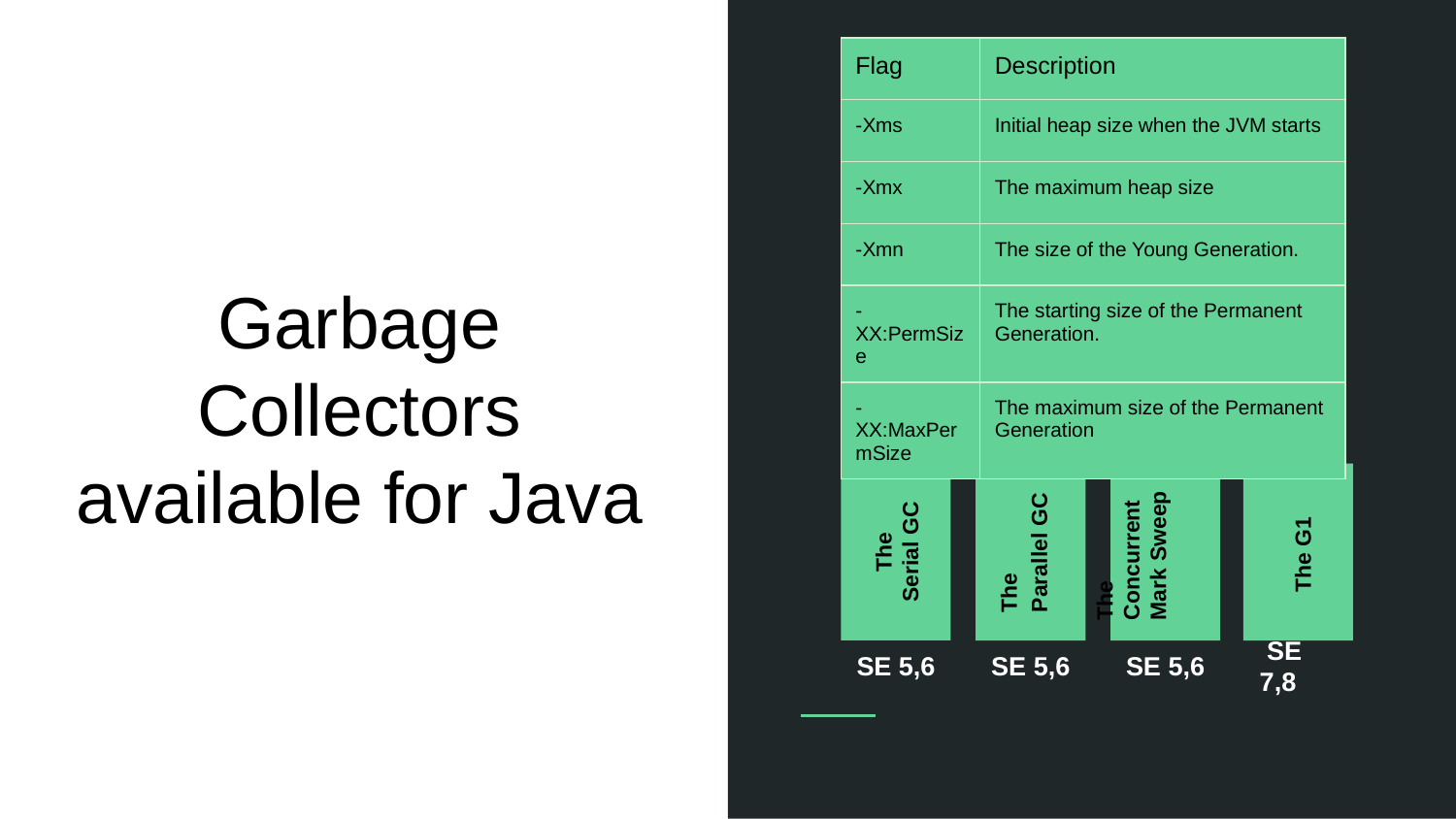

| Flag | Description |
| --- | --- |
| -Xms | Initial heap size when the JVM starts |
| -Xmx | The maximum heap size |
| -Xmn | The size of the Young Generation. |
| -XX:PermSize | The starting size of the Permanent Generation. |
| -XX:MaxPermSize | The maximum size of the Permanent Generation |

# Garbage Collectors available for Java
35

The Concurrent Mark Sweep

The Serial GC
The G1
The Parallel GC
SE 5,6
SE 5,6
SE 5,6
 SE 7,8